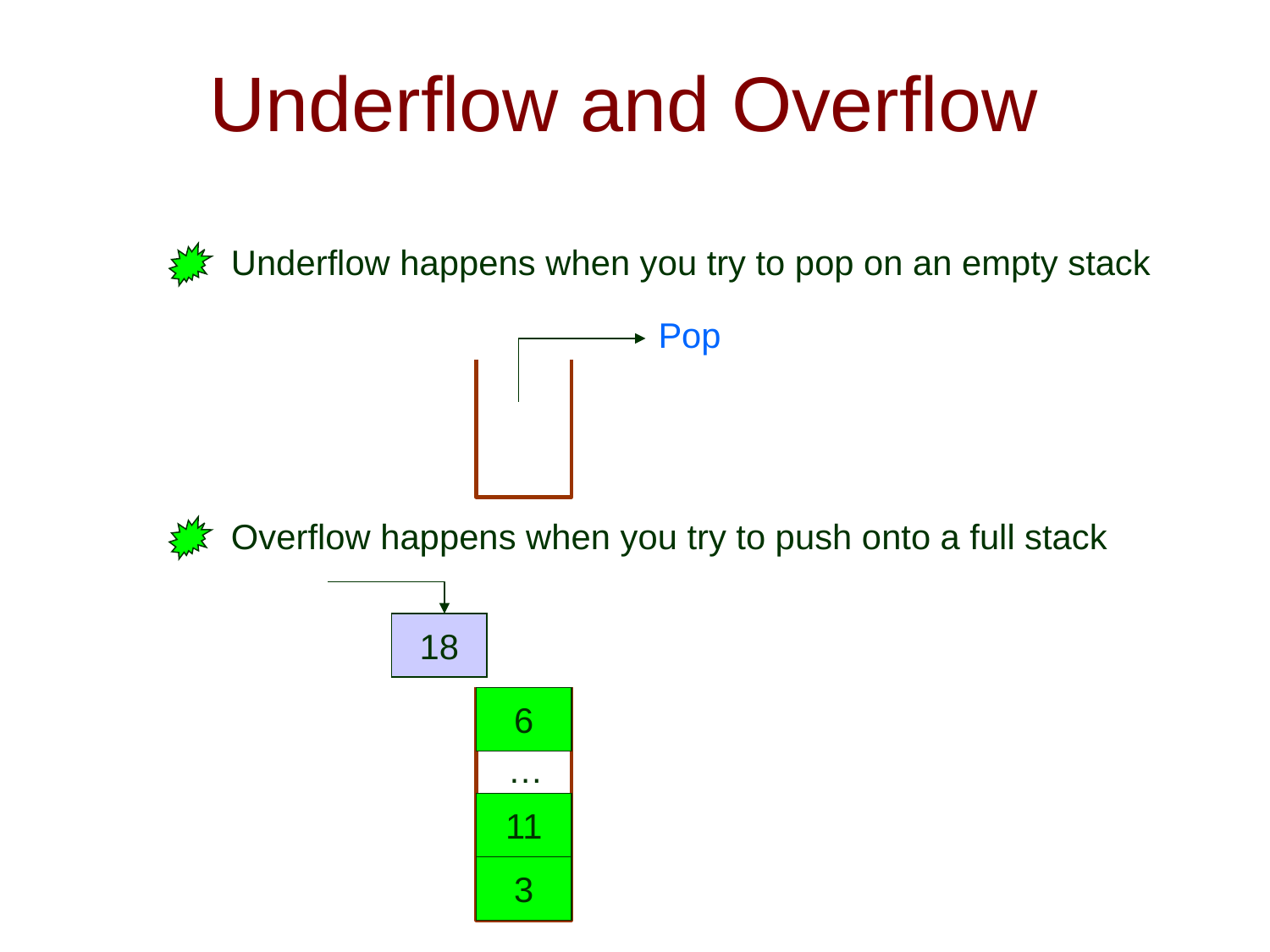

# Underflow and Overflow

Underflow happens when you try to pop on an empty stack

Pop

Overflow happens when you try to push onto a full stack

18

6
…
11
3